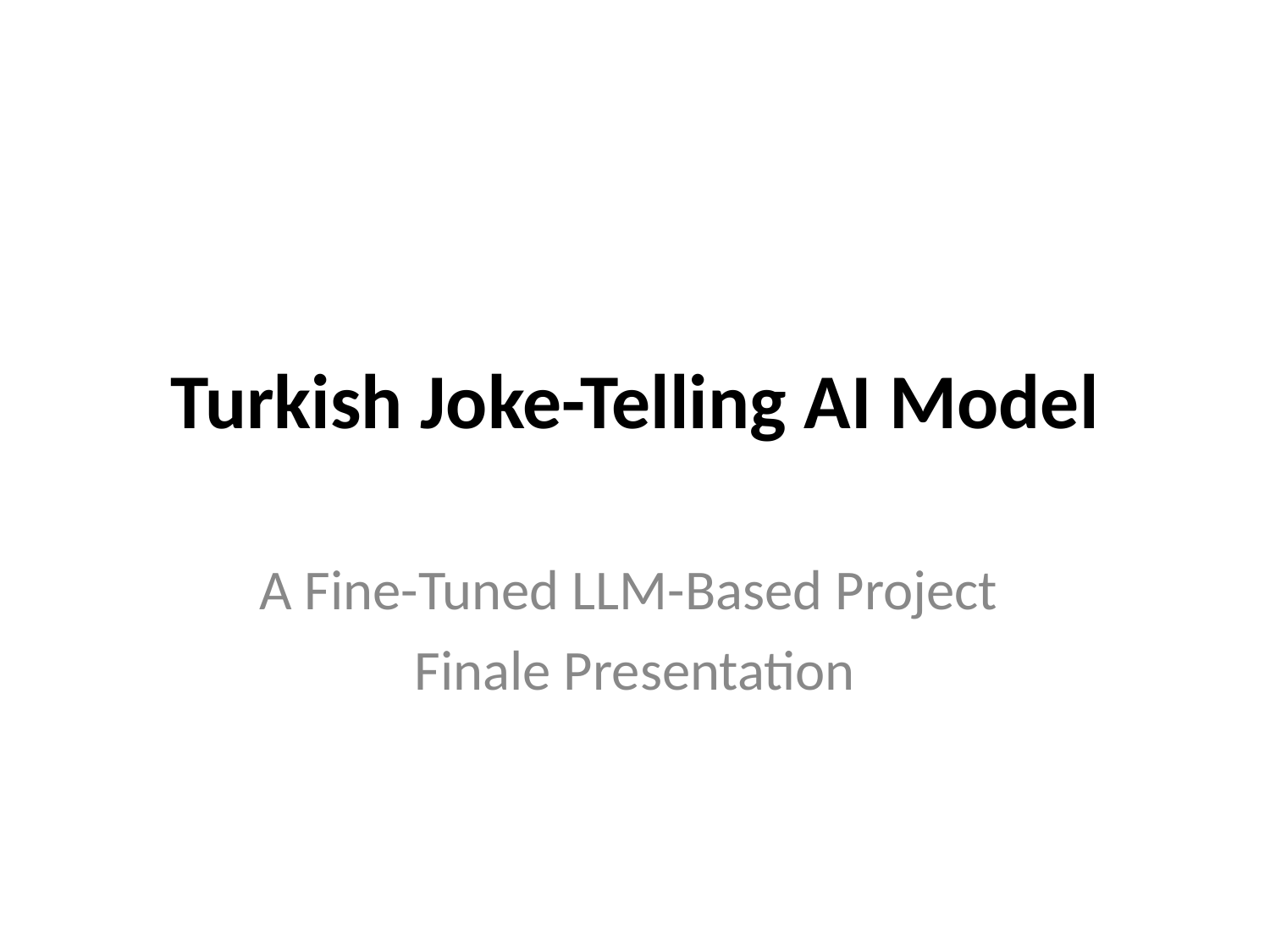

# Turkish Joke-Telling AI Model
A Fine-Tuned LLM-Based Project
Finale Presentation